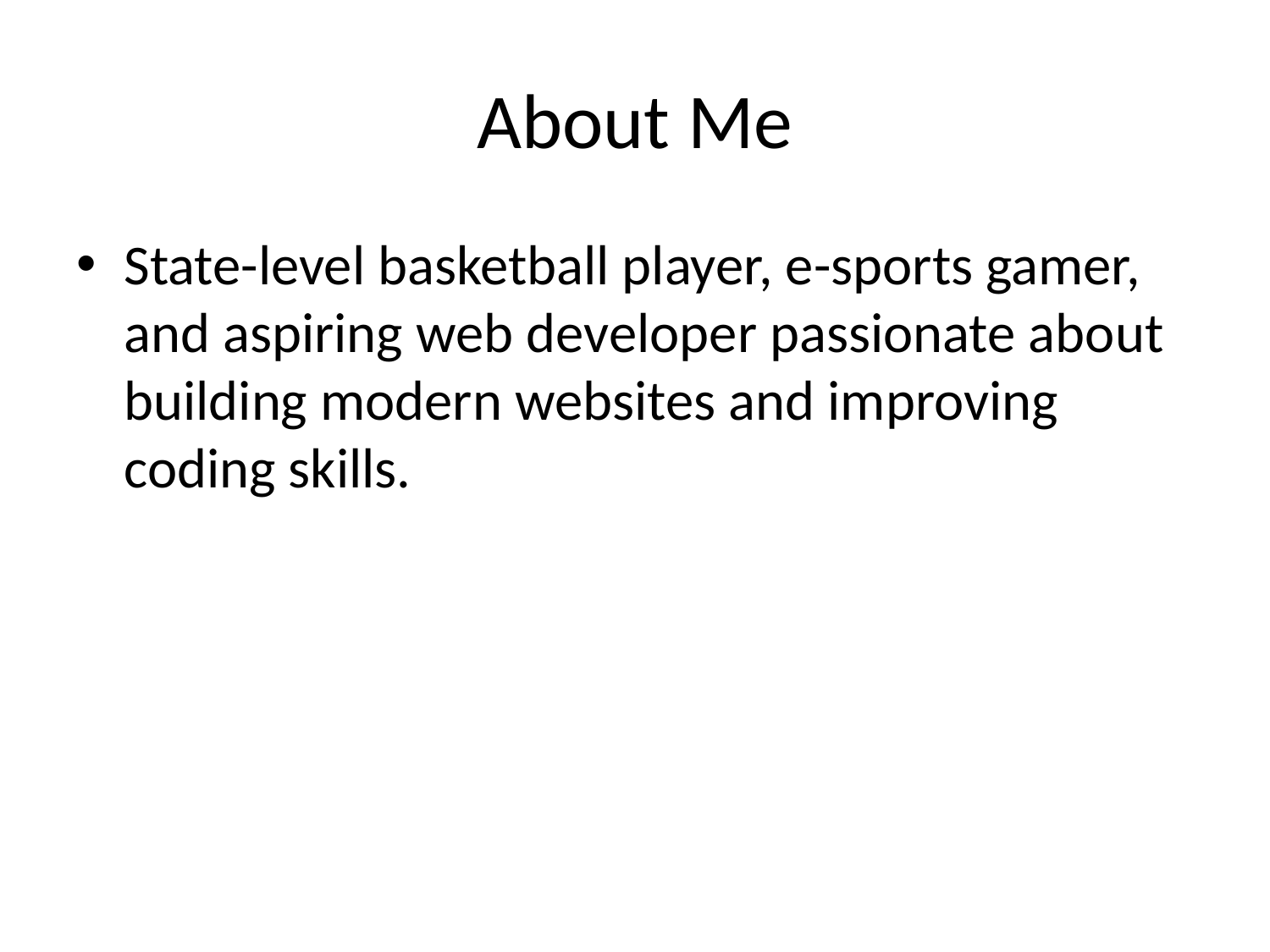

# About Me
State-level basketball player, e-sports gamer, and aspiring web developer passionate about building modern websites and improving coding skills.